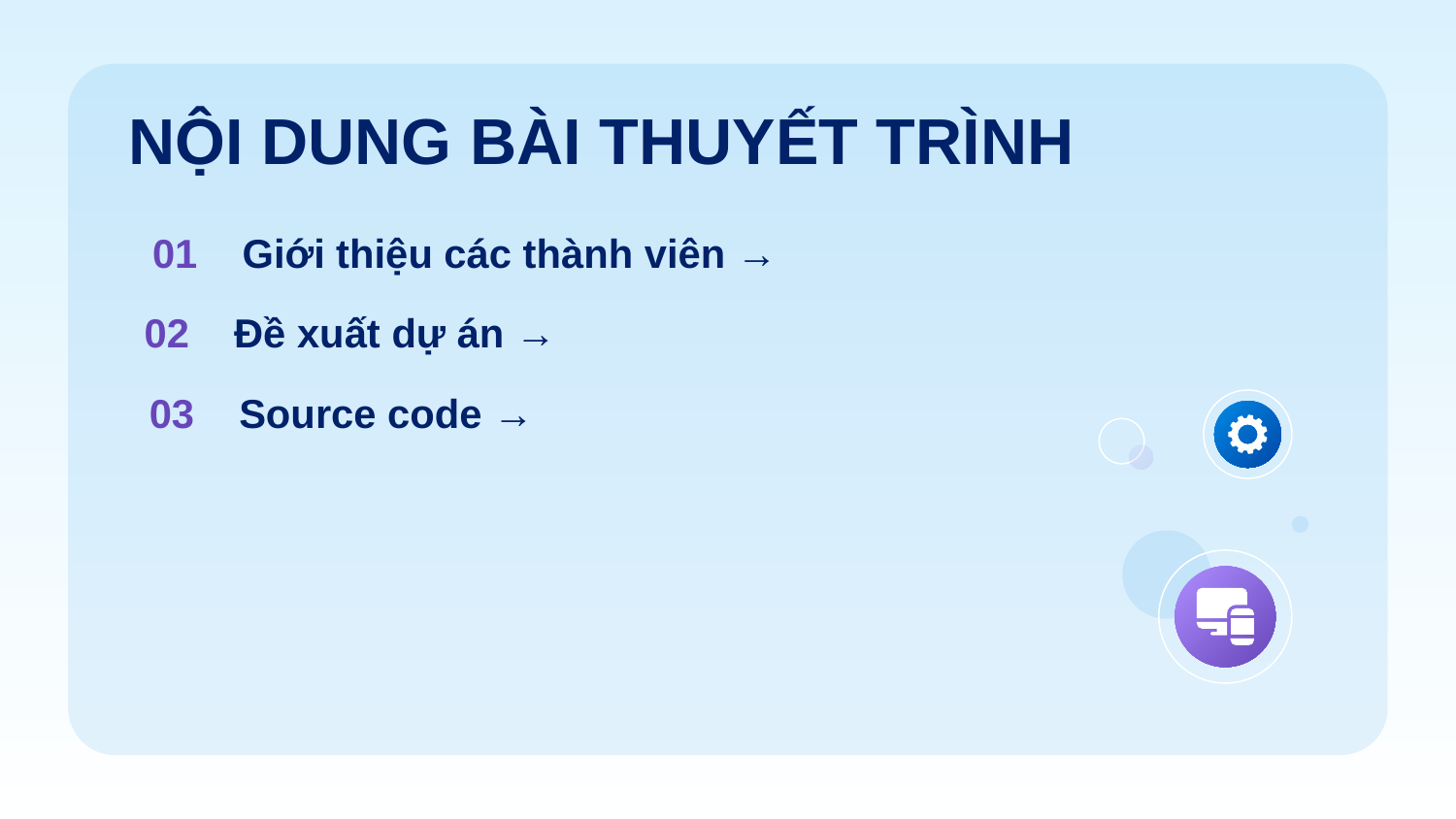

NỘI DUNG BÀI THUYẾT TRÌNH
# 01    Giới thiệu các thành viên →
02    Đề xuất dự án →
03    Source code →